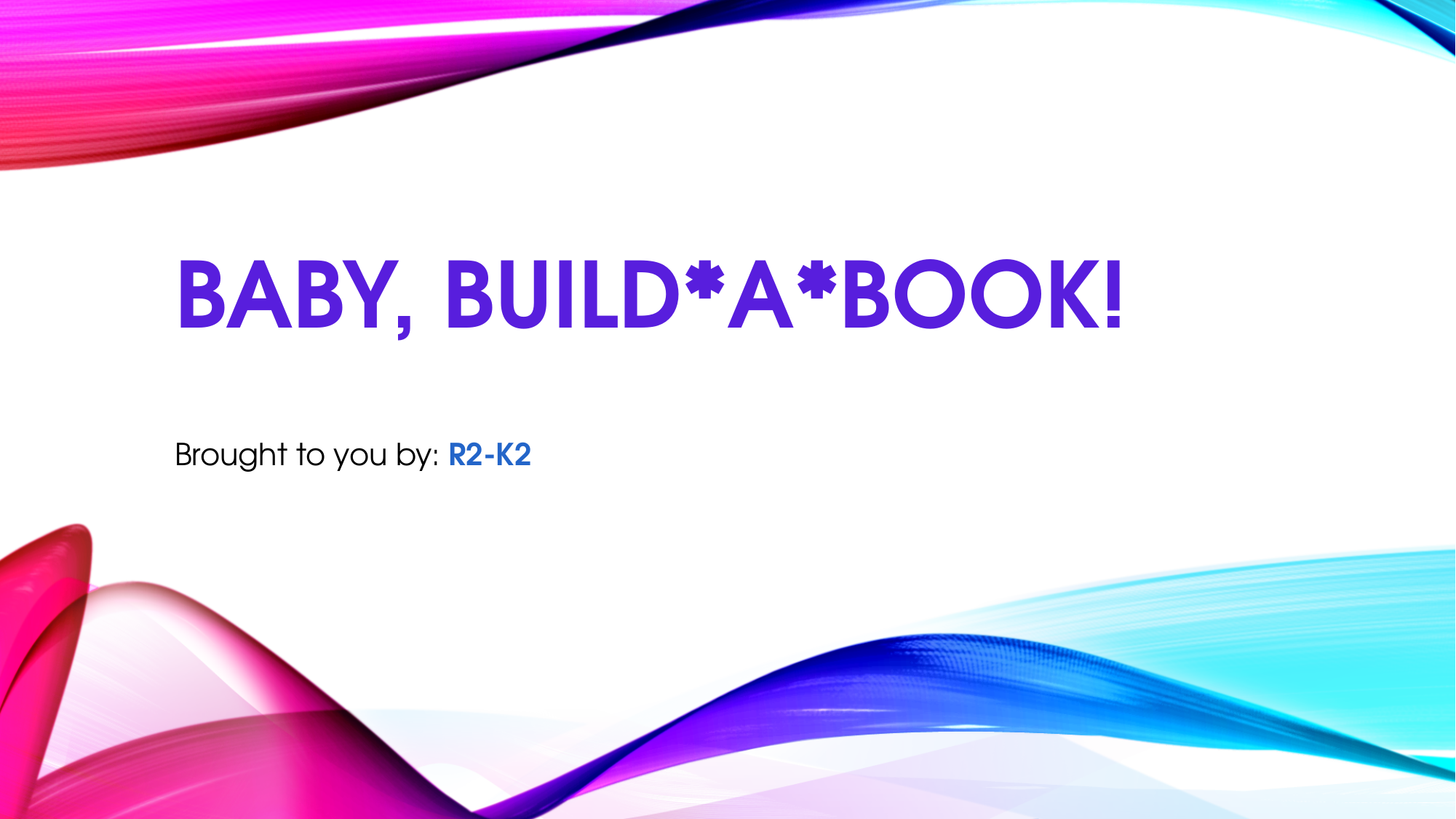

# Baby, Build*a*Book!
Brought to you by: R2-K2